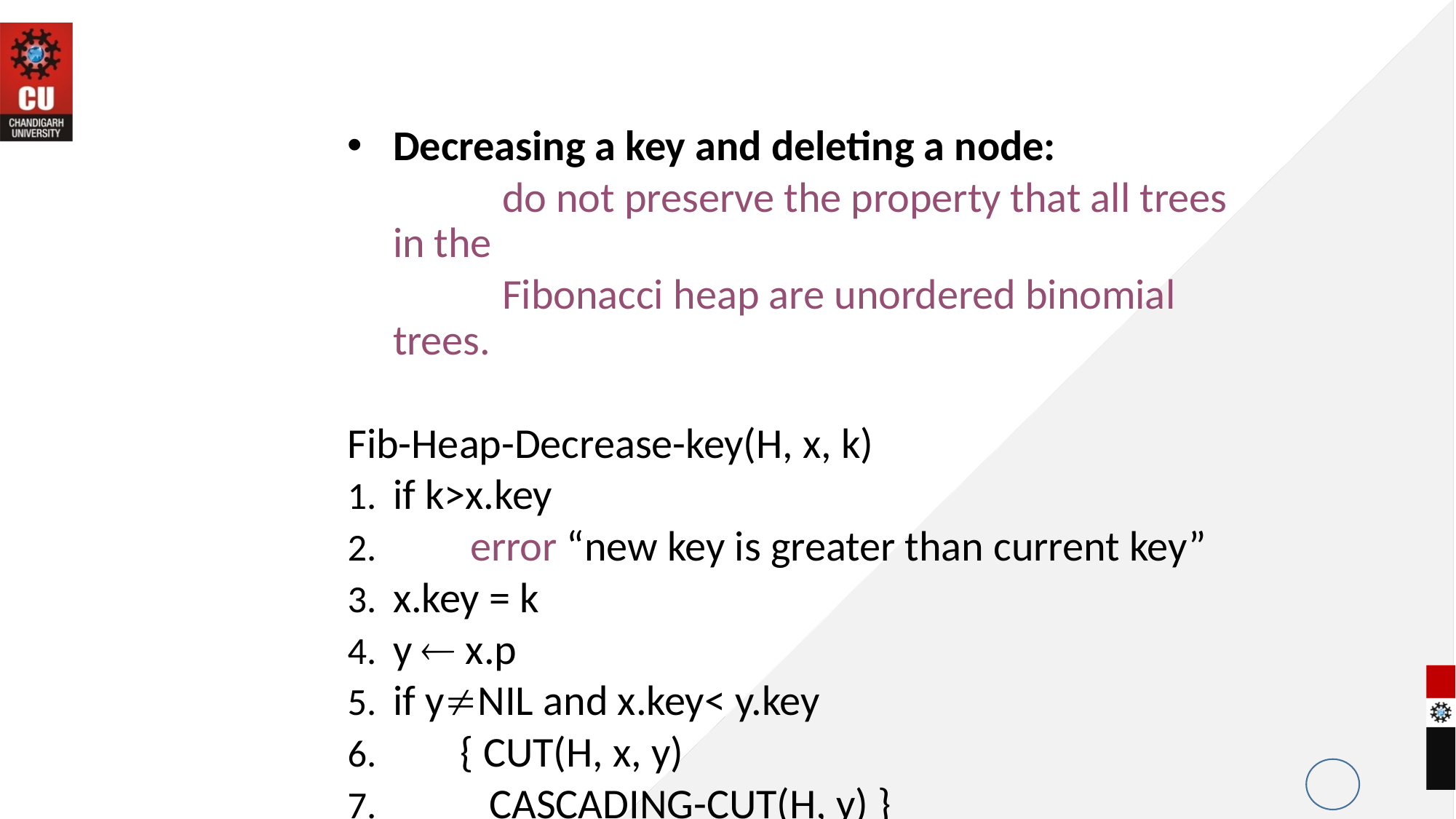

#
Decreasing a key and deleting a node:
		do not preserve the property that all trees in the
		Fibonacci heap are unordered binomial trees.

Fib-Heap-Decrease-key(H, x, k)
if k>x.key
        error “new key is greater than current key”
x.key = k
y ← x.p
if y≠NIL and x.key< y.key
       { CUT(H, x, y)
          CASCADING-CUT(H, y) }
	if x.key< H.min.key
      H.min = x